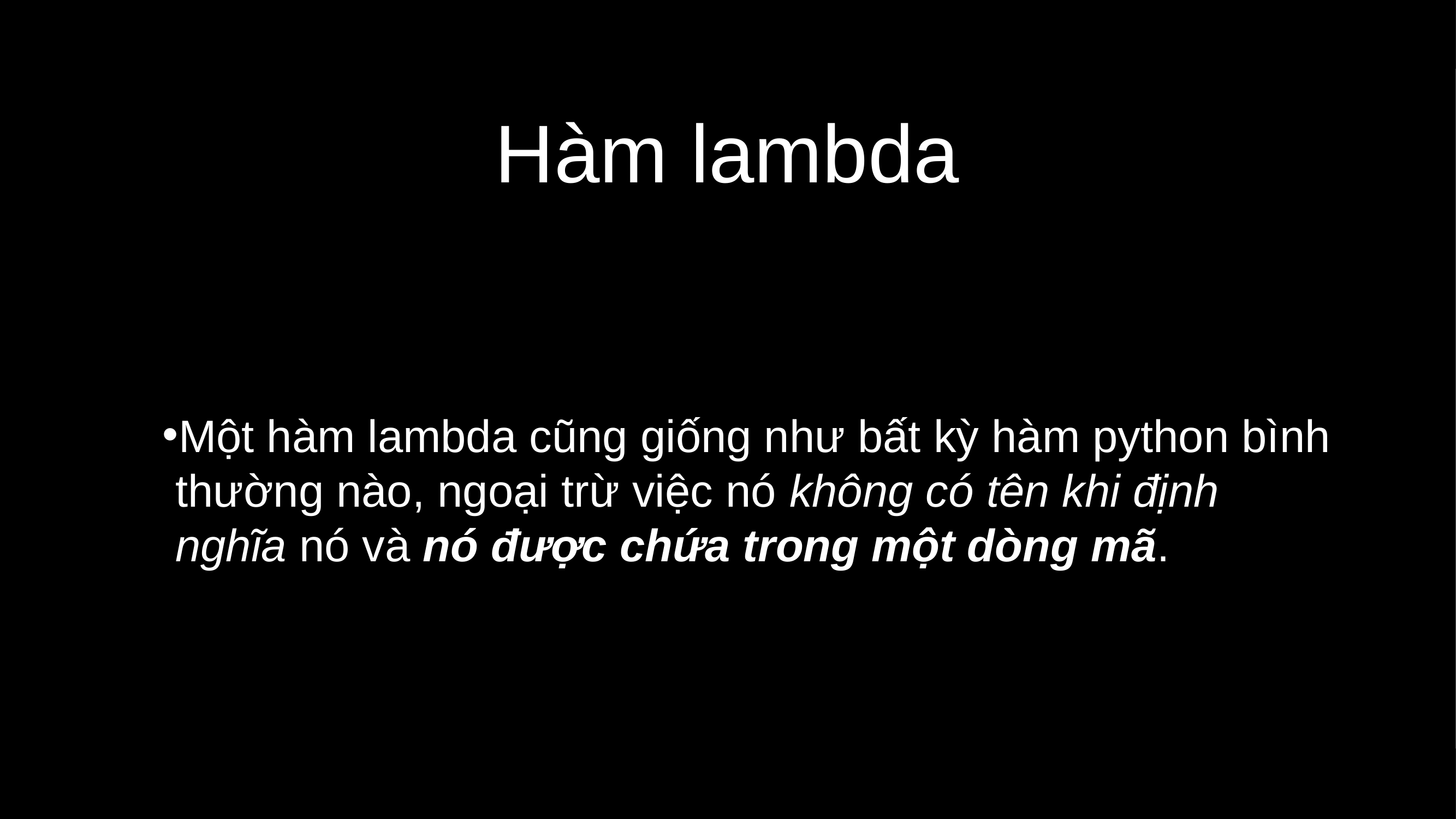

# Hàm lambda
Một hàm lambda cũng giống như bất kỳ hàm python bình thường nào, ngoại trừ việc nó không có tên khi định nghĩa nó và nó được chứa trong một dòng mã.